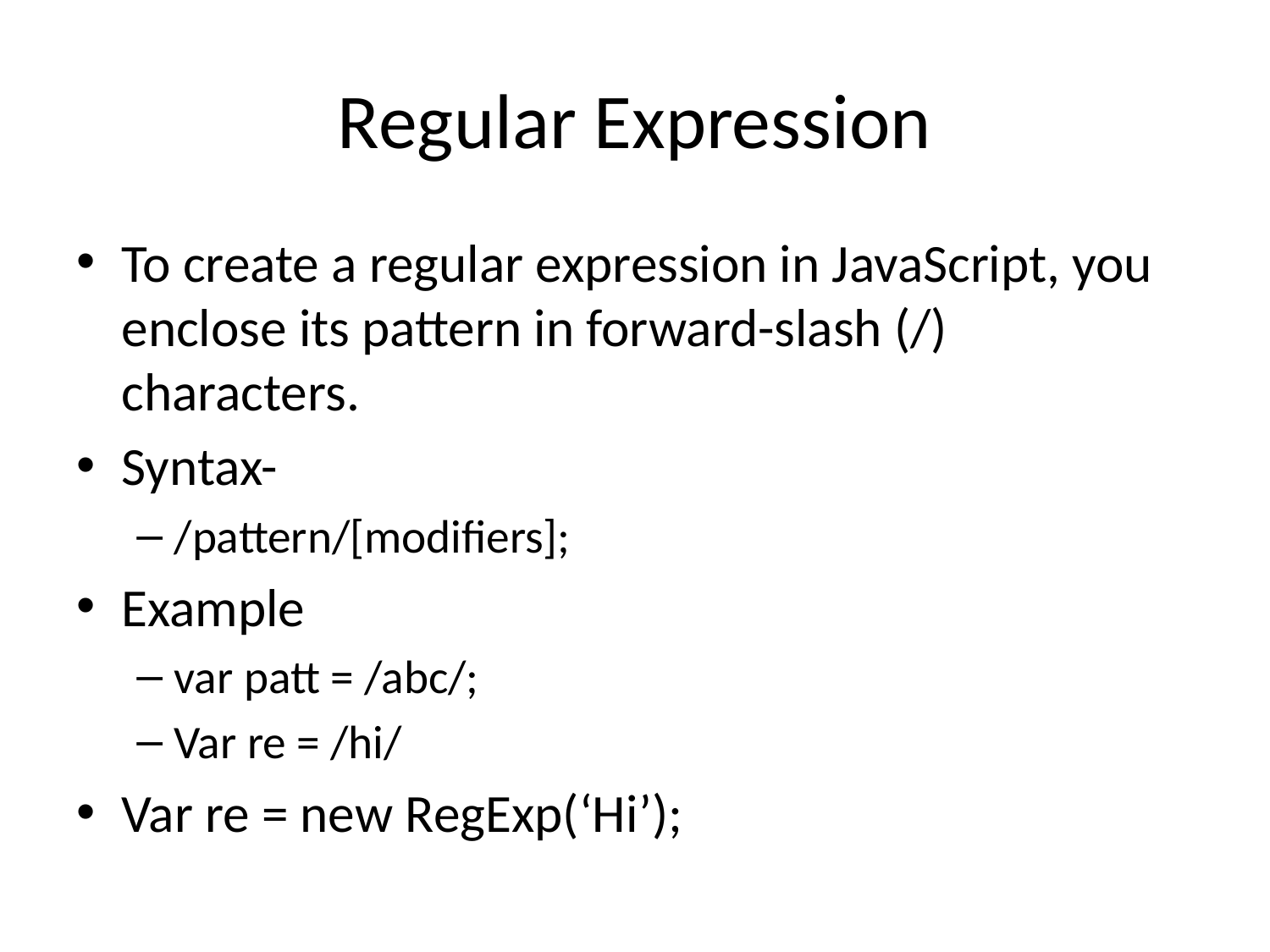

# Regular Expression
To create a regular expression in JavaScript, you enclose its pattern in forward-slash (/) characters.
Syntax-
/pattern/[modifiers];
Example
var patt = /abc/;
Var re = /hi/
Var re = new RegExp(‘Hi’);